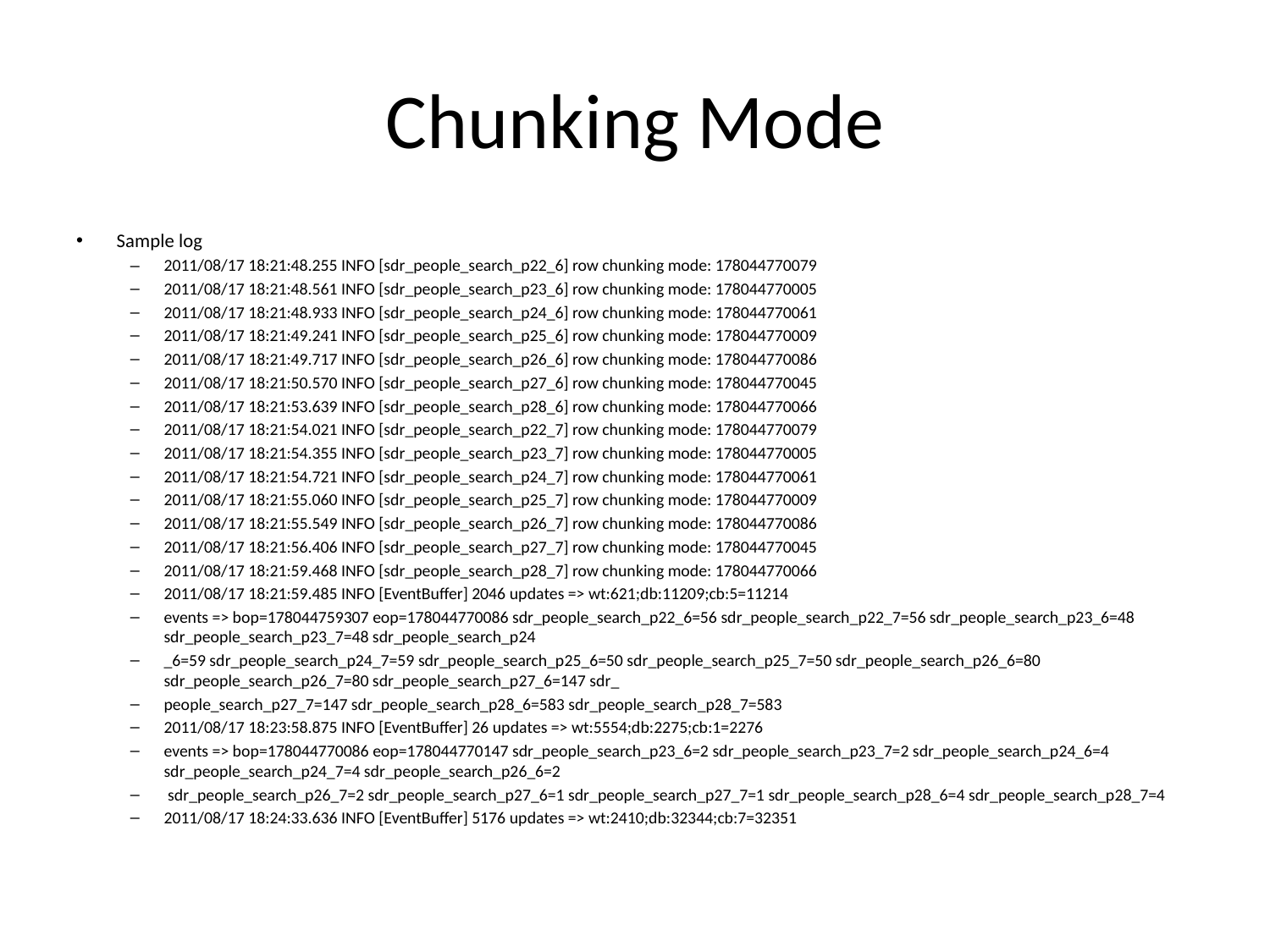

# Chunking Mode
Sample log
2011/08/17 18:21:48.255 INFO [sdr_people_search_p22_6] row chunking mode: 178044770079
2011/08/17 18:21:48.561 INFO [sdr_people_search_p23_6] row chunking mode: 178044770005
2011/08/17 18:21:48.933 INFO [sdr_people_search_p24_6] row chunking mode: 178044770061
2011/08/17 18:21:49.241 INFO [sdr_people_search_p25_6] row chunking mode: 178044770009
2011/08/17 18:21:49.717 INFO [sdr_people_search_p26_6] row chunking mode: 178044770086
2011/08/17 18:21:50.570 INFO [sdr_people_search_p27_6] row chunking mode: 178044770045
2011/08/17 18:21:53.639 INFO [sdr_people_search_p28_6] row chunking mode: 178044770066
2011/08/17 18:21:54.021 INFO [sdr_people_search_p22_7] row chunking mode: 178044770079
2011/08/17 18:21:54.355 INFO [sdr_people_search_p23_7] row chunking mode: 178044770005
2011/08/17 18:21:54.721 INFO [sdr_people_search_p24_7] row chunking mode: 178044770061
2011/08/17 18:21:55.060 INFO [sdr_people_search_p25_7] row chunking mode: 178044770009
2011/08/17 18:21:55.549 INFO [sdr_people_search_p26_7] row chunking mode: 178044770086
2011/08/17 18:21:56.406 INFO [sdr_people_search_p27_7] row chunking mode: 178044770045
2011/08/17 18:21:59.468 INFO [sdr_people_search_p28_7] row chunking mode: 178044770066
2011/08/17 18:21:59.485 INFO [EventBuffer] 2046 updates => wt:621;db:11209;cb:5=11214
events => bop=178044759307 eop=178044770086 sdr_people_search_p22_6=56 sdr_people_search_p22_7=56 sdr_people_search_p23_6=48 sdr_people_search_p23_7=48 sdr_people_search_p24
_6=59 sdr_people_search_p24_7=59 sdr_people_search_p25_6=50 sdr_people_search_p25_7=50 sdr_people_search_p26_6=80 sdr_people_search_p26_7=80 sdr_people_search_p27_6=147 sdr_
people_search_p27_7=147 sdr_people_search_p28_6=583 sdr_people_search_p28_7=583
2011/08/17 18:23:58.875 INFO [EventBuffer] 26 updates => wt:5554;db:2275;cb:1=2276
events => bop=178044770086 eop=178044770147 sdr_people_search_p23_6=2 sdr_people_search_p23_7=2 sdr_people_search_p24_6=4 sdr_people_search_p24_7=4 sdr_people_search_p26_6=2
 sdr_people_search_p26_7=2 sdr_people_search_p27_6=1 sdr_people_search_p27_7=1 sdr_people_search_p28_6=4 sdr_people_search_p28_7=4
2011/08/17 18:24:33.636 INFO [EventBuffer] 5176 updates => wt:2410;db:32344;cb:7=32351